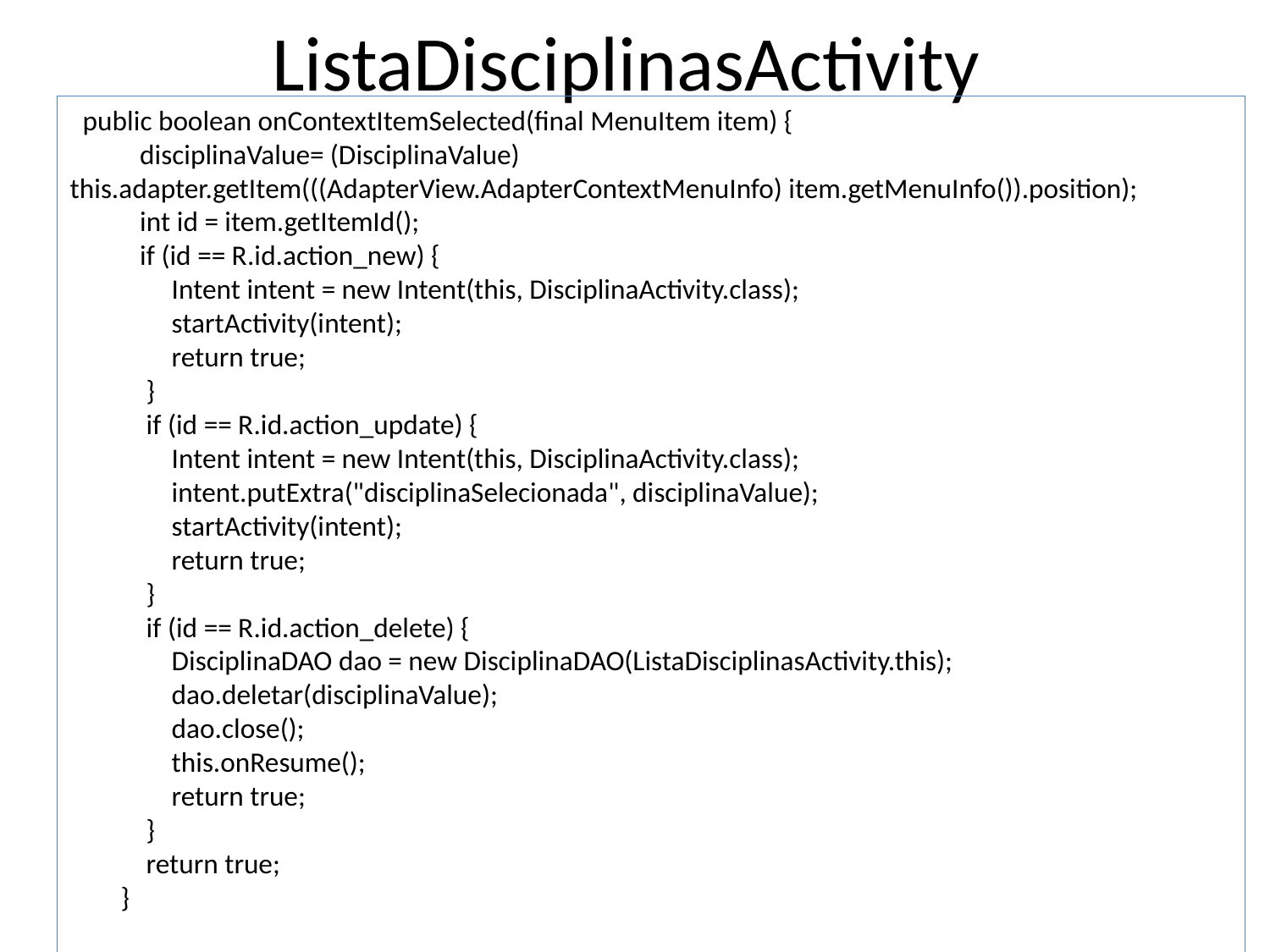

# ListaDisciplinasActivity
  public boolean onContextItemSelected(final MenuItem item) {
           disciplinaValue= (DisciplinaValue) this.adapter.getItem(((AdapterView.AdapterContextMenuInfo) item.getMenuInfo()).position);
           int id = item.getItemId();
           if (id == R.id.action_new) {
                Intent intent = new Intent(this, DisciplinaActivity.class);
                startActivity(intent);
                return true;
            }
            if (id == R.id.action_update) {
                Intent intent = new Intent(this, DisciplinaActivity.class);
                intent.putExtra("disciplinaSelecionada", disciplinaValue);
                startActivity(intent);
                return true;
            }
            if (id == R.id.action_delete) {
                DisciplinaDAO dao = new DisciplinaDAO(ListaDisciplinasActivity.this);
                dao.deletar(disciplinaValue);
                dao.close();
                this.onResume();
                return true;
            }
            return true;
        }